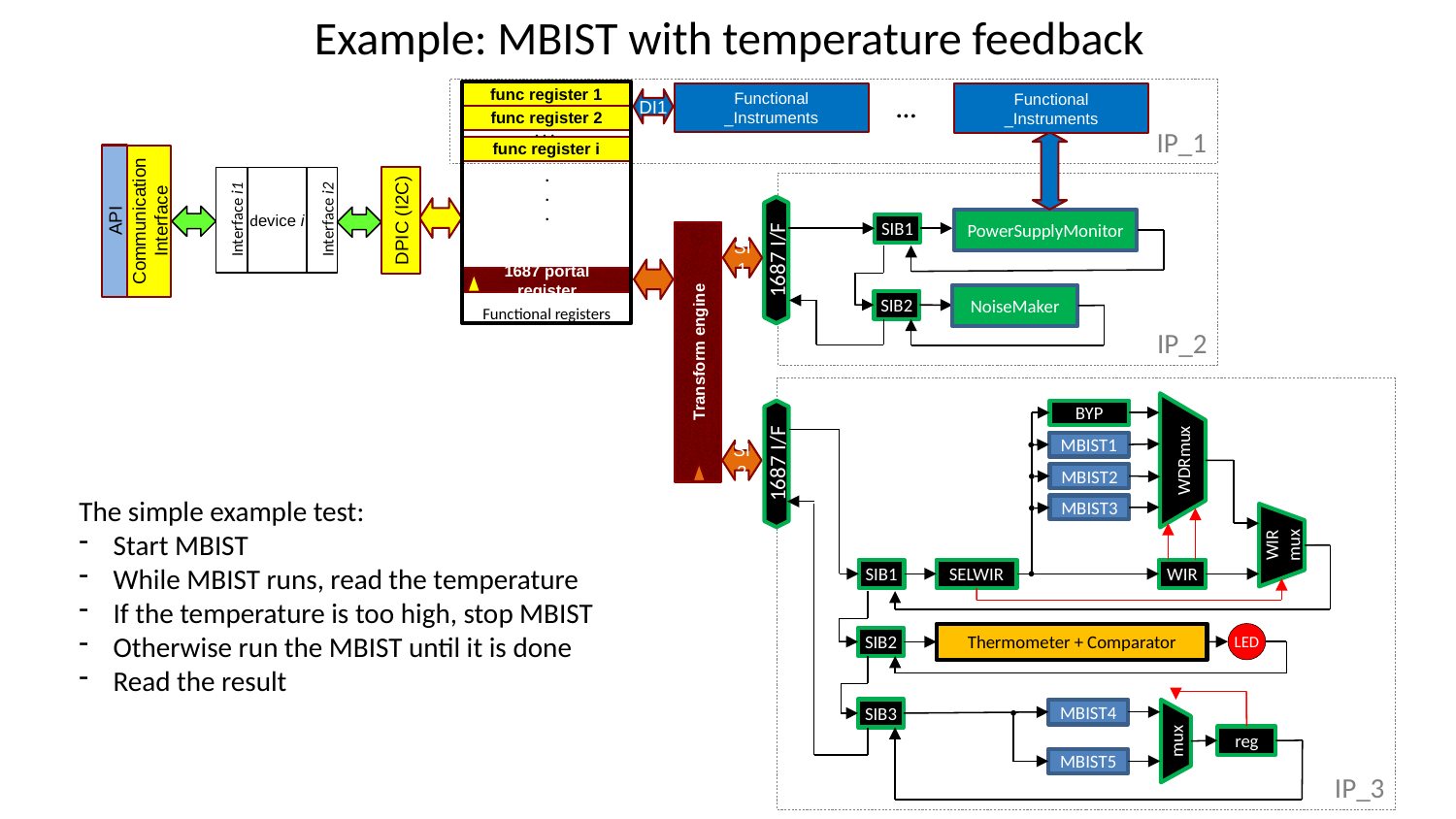

# Example: MBIST with temperature feedback
IP_1
Functional registers
func register 1
Functional _Instruments
Functional _Instruments
…
…
DI1
func register 2
. . .
func register i

.
.
.
Interface i1
device i
Interface i2
IP_2

Communication Interface
DPIC (I2C)

API
PowerSupplyMonitor
SIB1
Transform engine
…
SI1
1687 I/F

1687 portal register

NoiseMaker
SIB2
IP_3
BYP
MBIST1
WDRmux
SI2

1687 I/F

MBIST2

The simple example test:
Start MBIST
While MBIST runs, read the temperature
If the temperature is too high, stop MBIST
Otherwise run the MBIST until it is done
Read the result
MBIST3

WIR mux
SIB1
SELWIR
WIR

LED
Thermometer + Comparator
SIB2
SIB3
MBIST4

mux
reg
MBIST5